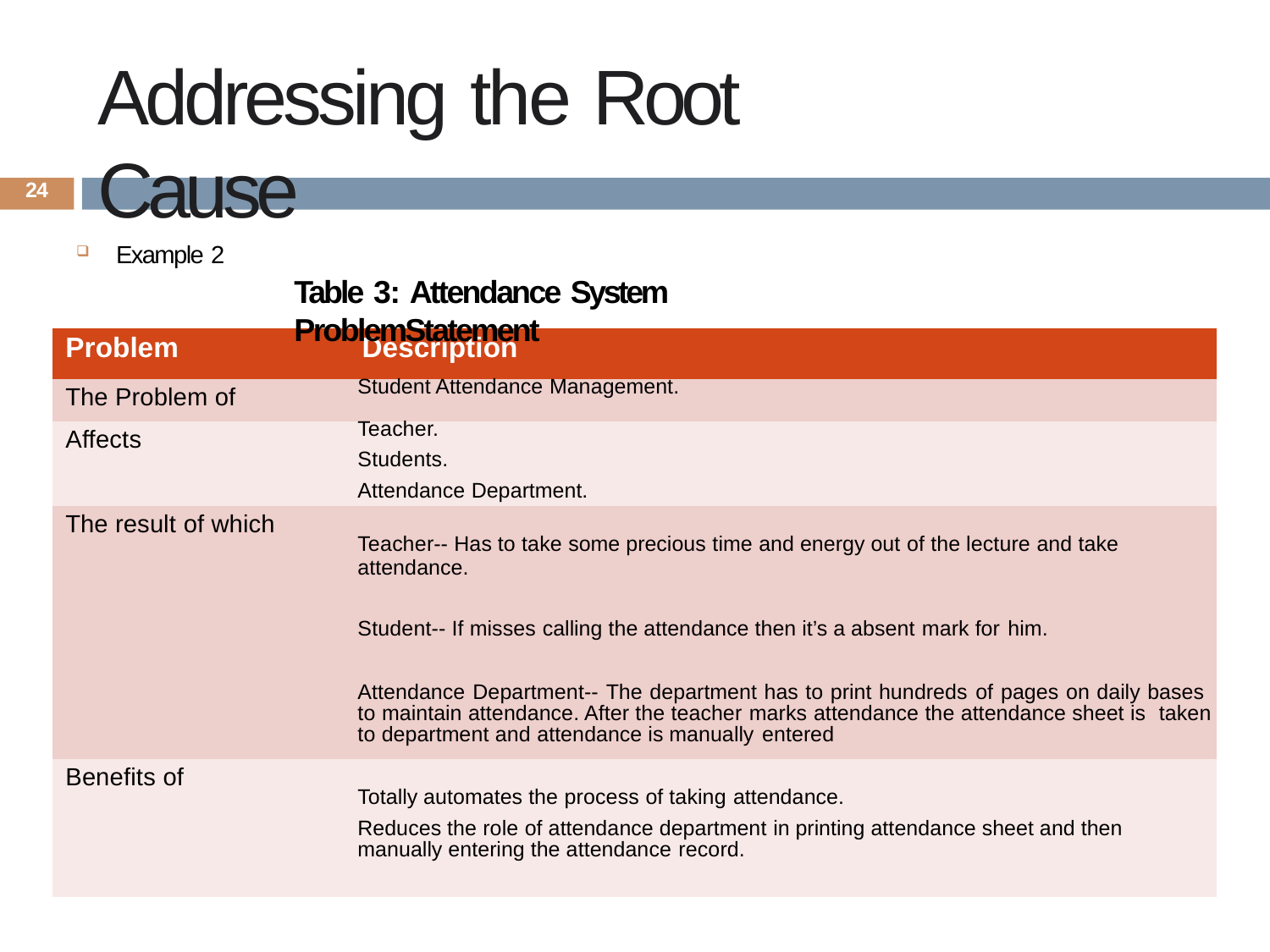

# Addressing the Root Cause
24
Example 2
Table 3: Attendance System ProblemStatement
| Problem | Description |
| --- | --- |
| The Problem of | Student Attendance Management. |
| Affects | Teacher. Students. Attendance Department. |
| The result of which | Teacher-- Has to take some precious time and energy out of the lecture and take attendance. Student-- If misses calling the attendance then it’s a absent mark for him. Attendance Department-- The department has to print hundreds of pages on daily bases to maintain attendance. After the teacher marks attendance the attendance sheet is taken to department and attendance is manually entered |
| Benefits of | Totally automates the process of taking attendance. Reduces the role of attendance department in printing attendance sheet and then manually entering the attendance record. |
❑	Once	written, th
e	problem  statement	can  be	circulated	to	the	stakeholders for	comment	and
feedback.